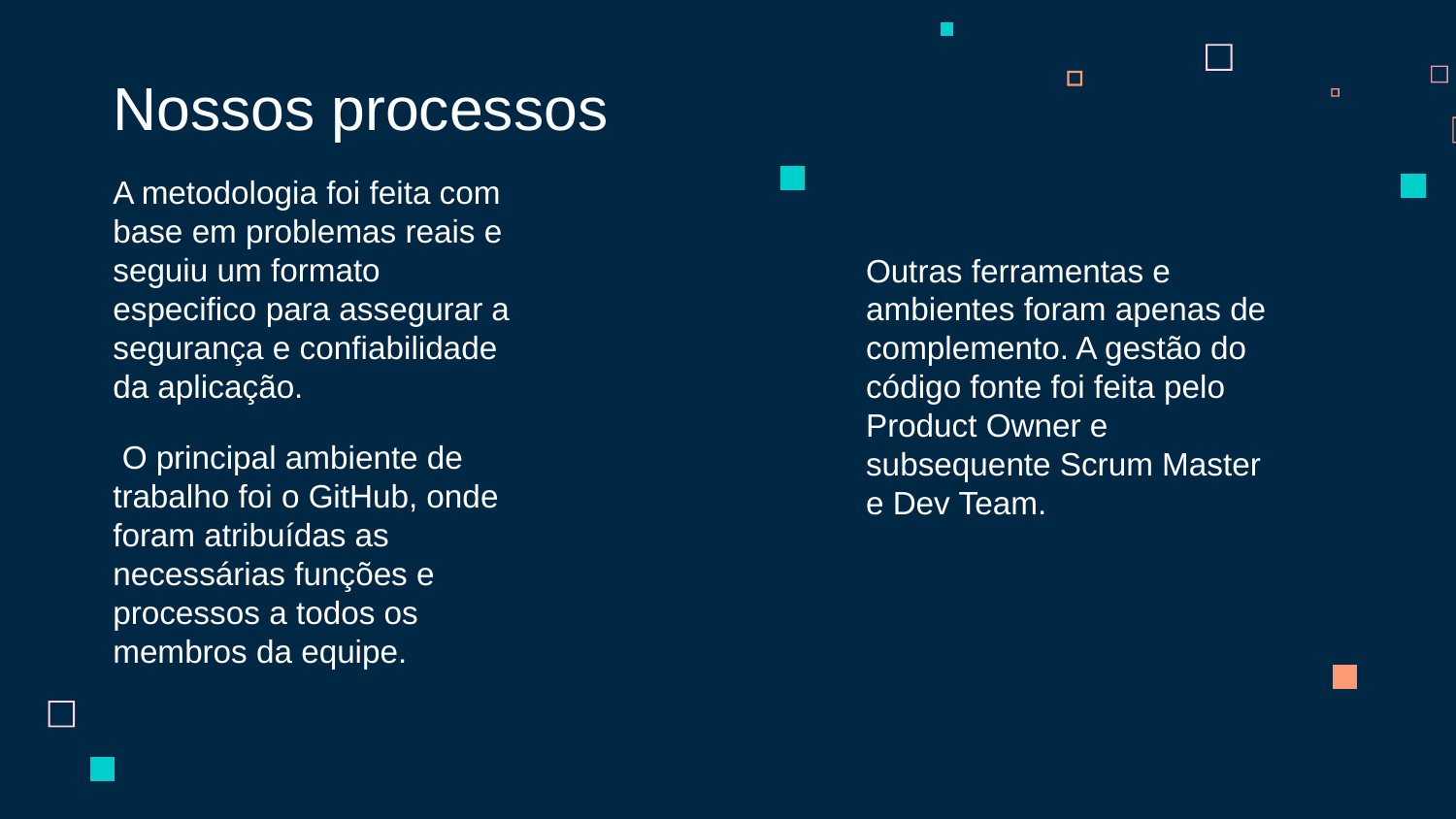

# Nossos processos
A metodologia foi feita com base em problemas reais e seguiu um formato especifico para assegurar a segurança e confiabilidade da aplicação.
 O principal ambiente de trabalho foi o GitHub, onde foram atribuídas as necessárias funções e processos a todos os membros da equipe.

Outras ferramentas e ambientes foram apenas de complemento. A gestão do código fonte foi feita pelo Product Owner e subsequente Scrum Master e Dev Team.